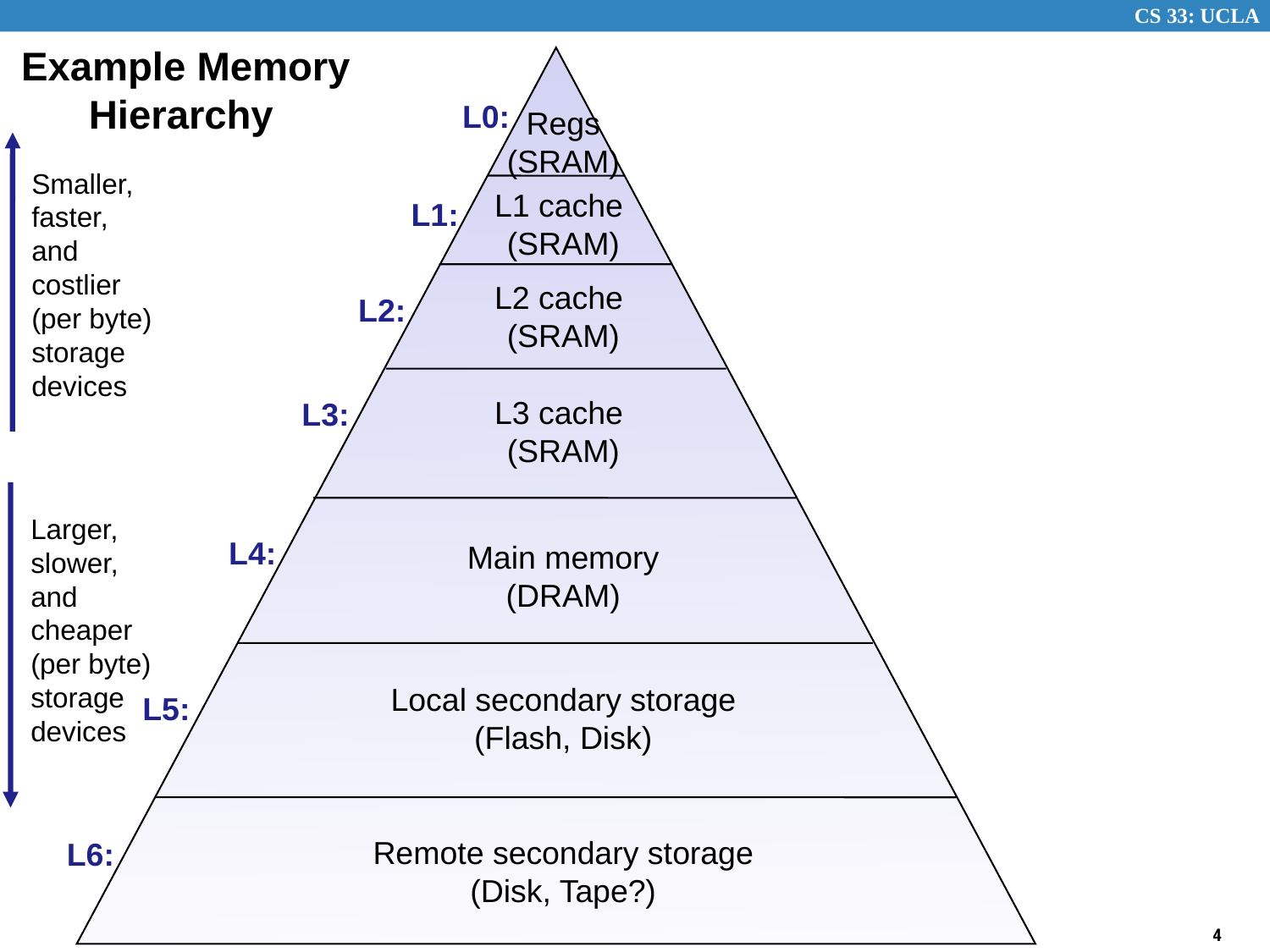

# Example Memory Hierarchy

L0:
Regs
(SRAM)

Smaller,
faster,
and
costlier
(per byte)
storage
devices

L1 cache
(SRAM)
L1:

L2 cache
(SRAM)
L2:

L3 cache
(SRAM)
L3:

Larger,
slower,
and
cheaper
(per byte)
storage
devices
L4:
Main memory
(DRAM)

Local secondary storage
(Flash, Disk)
L5:

Remote secondary storage
(Disk, Tape?)
L6: